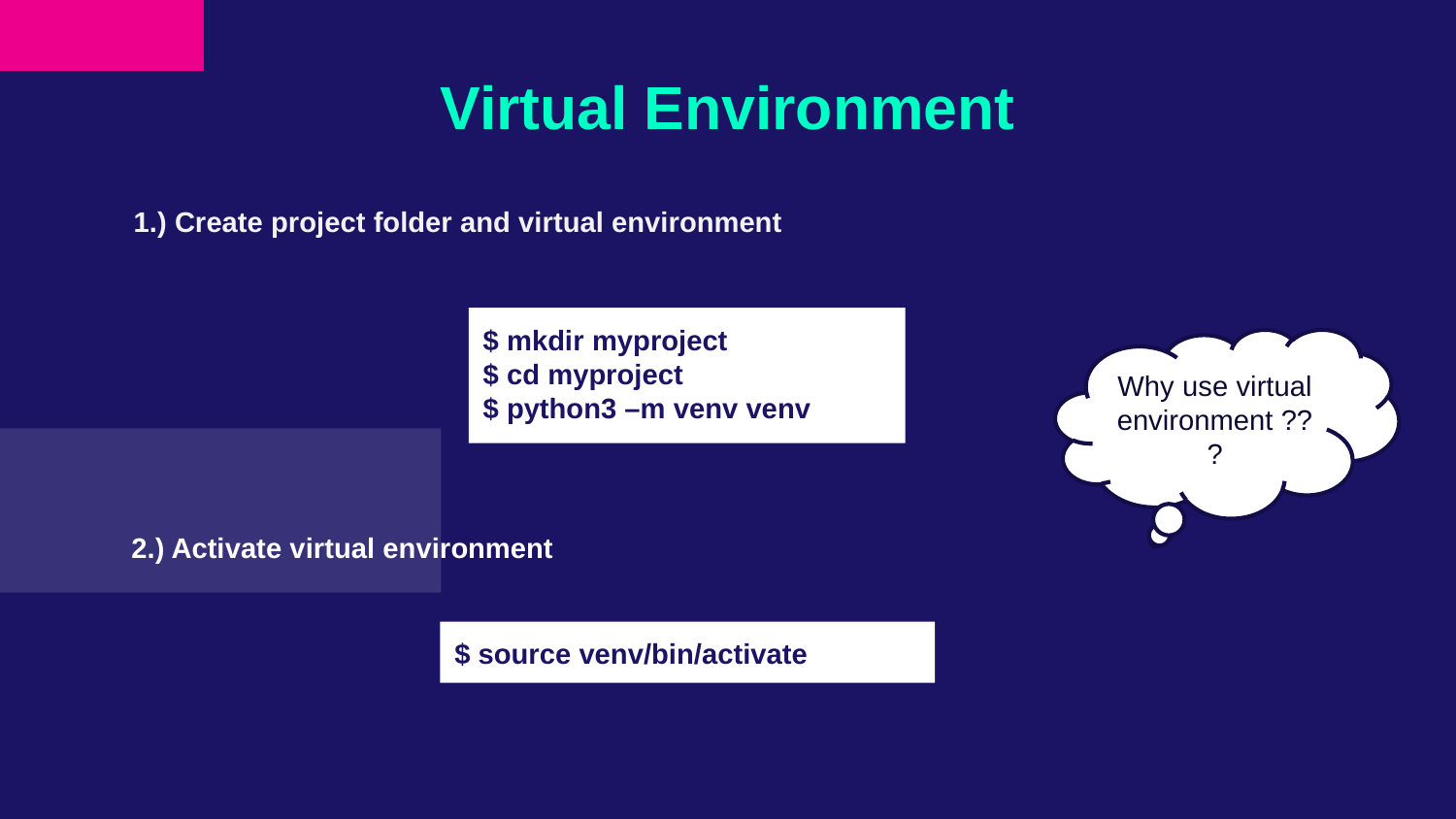

# Virtual Environment
1.) Create project folder and virtual environment
$ mkdir myproject
$ cd myproject
$ python3 –m venv venv

Why use virtual environment ???
2.) Activate virtual environment
$ source venv/bin/activate